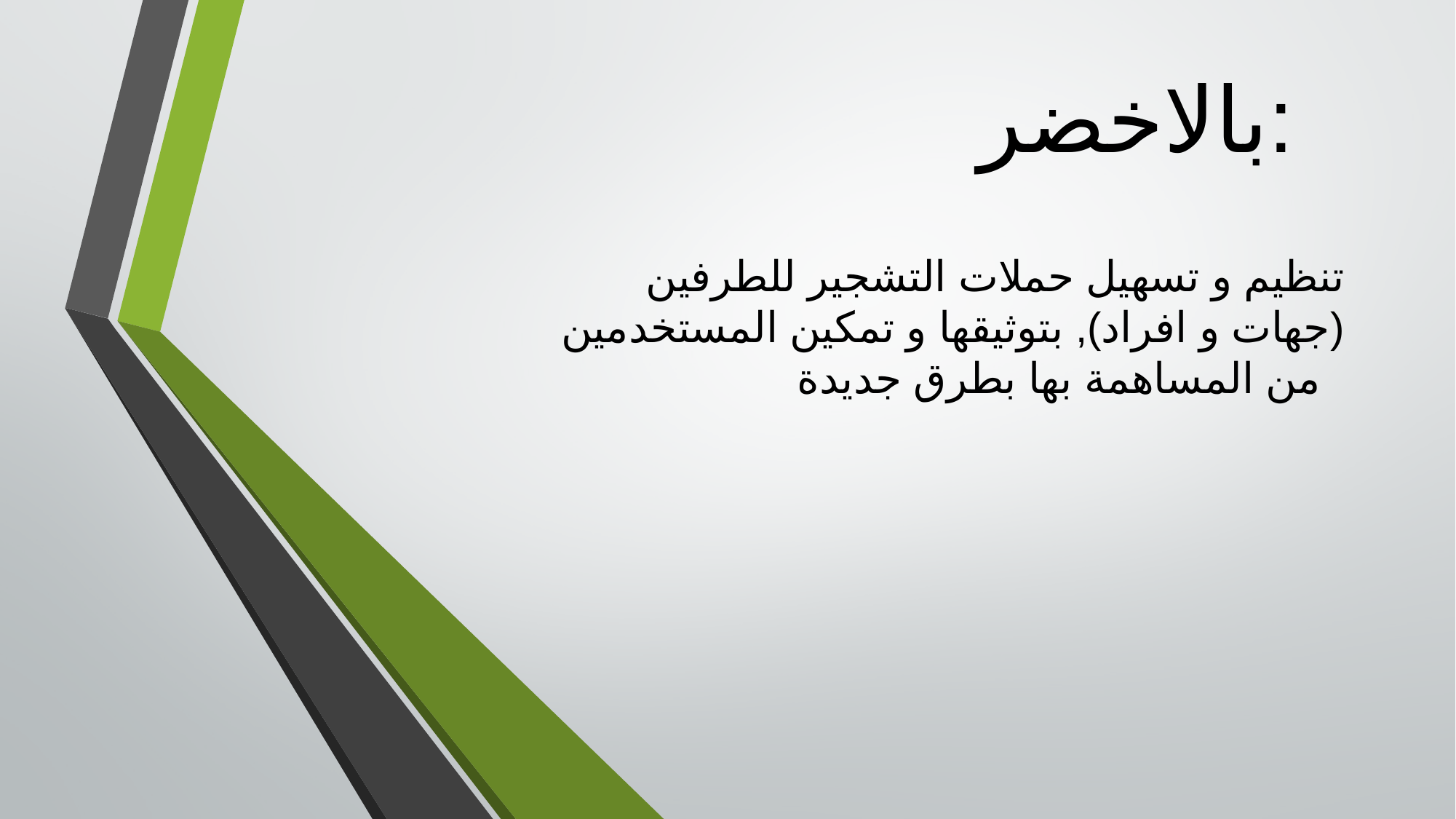

# بالاخضر:
تنظيم و تسهيل حملات التشجير للطرفين (جهات و افراد), بتوثيقها و تمكين المستخدمين من المساهمة بها بطرق جديدة